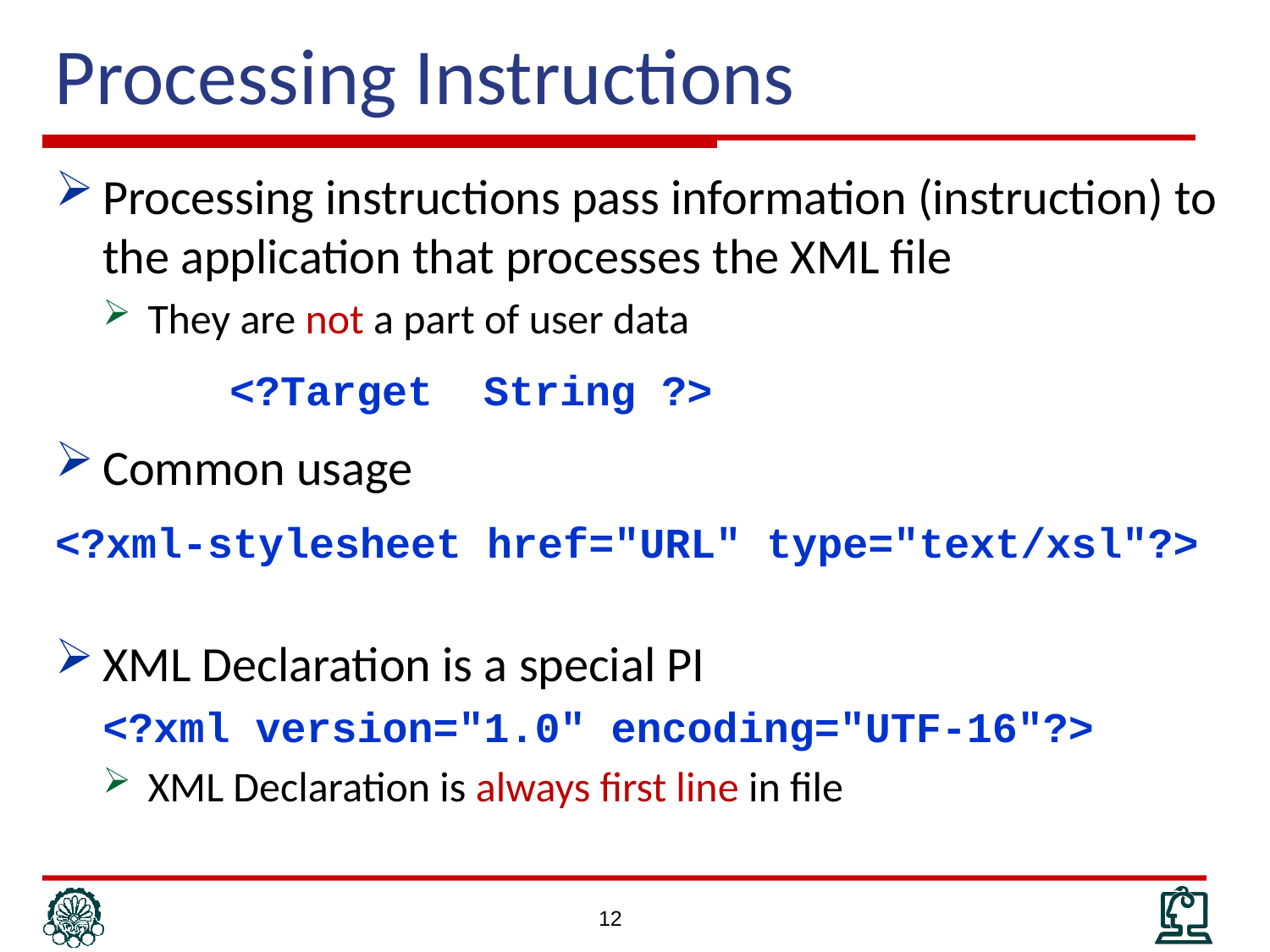

Processing Instructions
Processing instructions pass information (instruction) to the application that processes the XML file
They are not a part of user data
   	<?Target  String ?>
Common usage
<?xml-stylesheet href="URL" type="text/xsl"?>

XML Declaration is a special PI
<?xml version="1.0" encoding="UTF-16"?>
XML Declaration is always first line in file
12